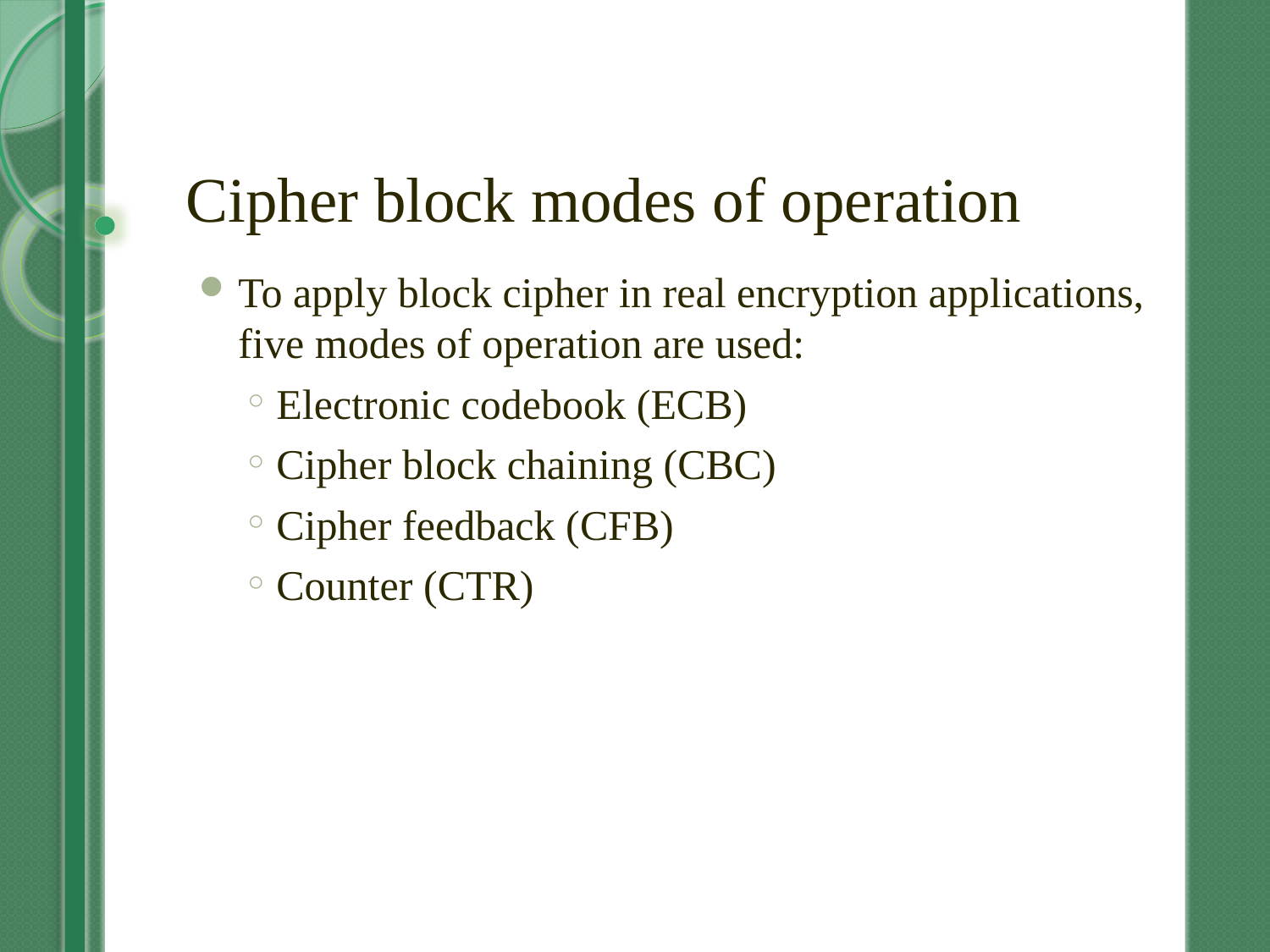

# Cipher block modes of operation
To apply block cipher in real encryption applications, five modes of operation are used:
Electronic codebook (ECB)
Cipher block chaining (CBC)
Cipher feedback (CFB)
Counter (CTR)